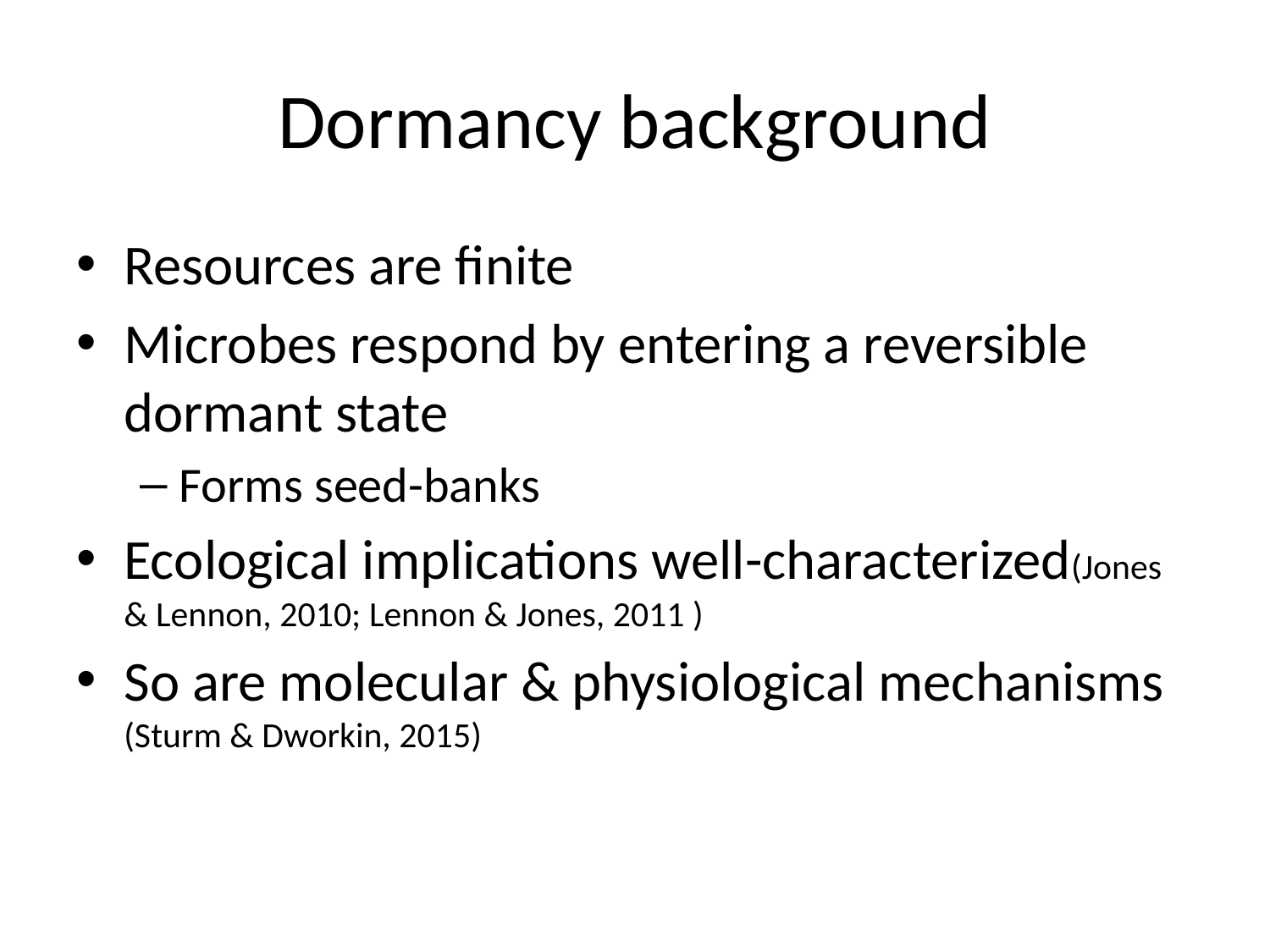

# Dormancy background
Resources are finite
Microbes respond by entering a reversible dormant state
Forms seed-banks
Ecological implications well-characterized(Jones & Lennon, 2010; Lennon & Jones, 2011 )
So are molecular & physiological mechanisms (Sturm & Dworkin, 2015)